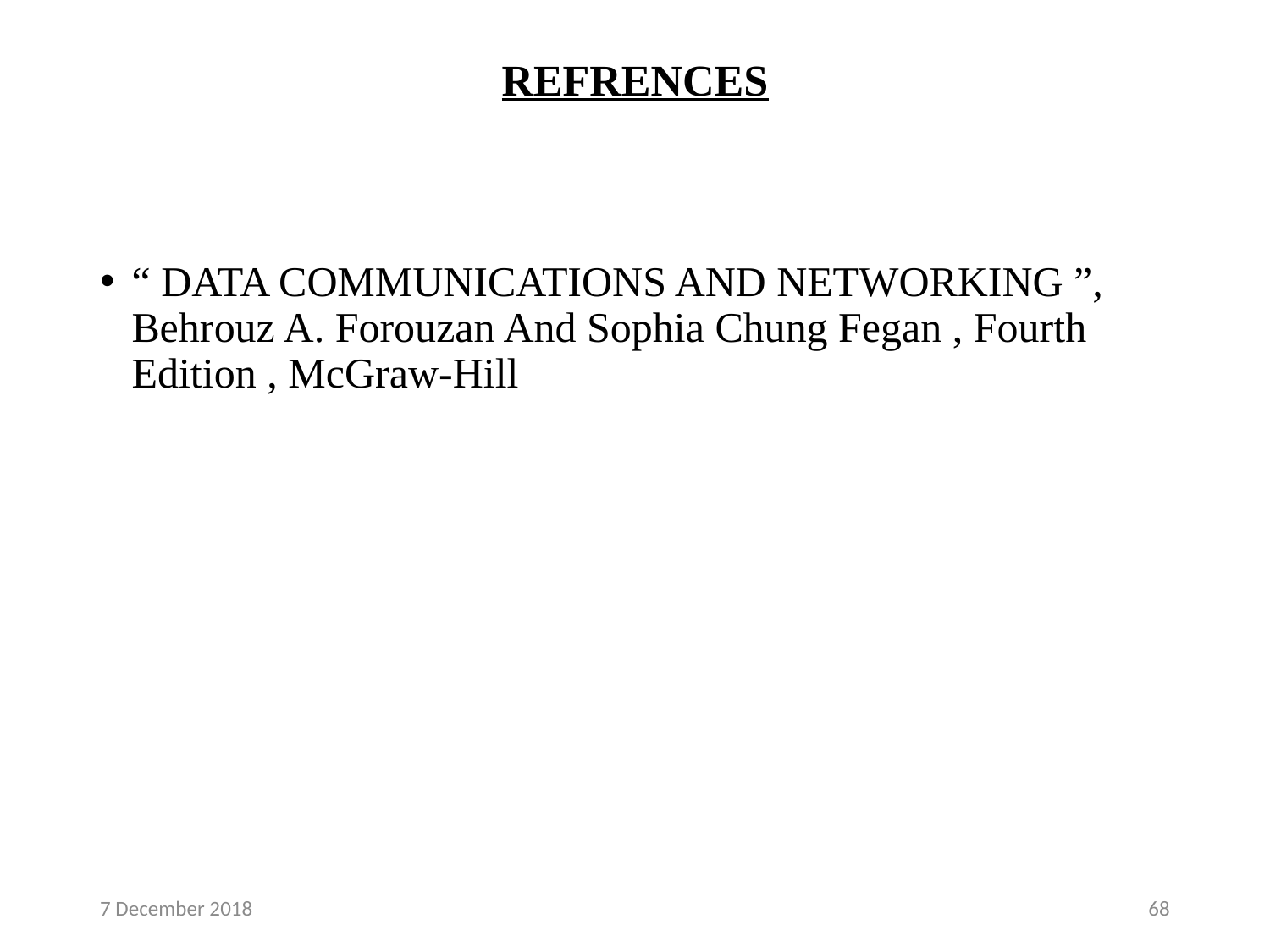

# REFRENCES
“ DATA COMMUNICATIONS AND NETWORKING ”, Behrouz A. Forouzan And Sophia Chung Fegan , Fourth Edition , McGraw-Hill
7 December 2018
68